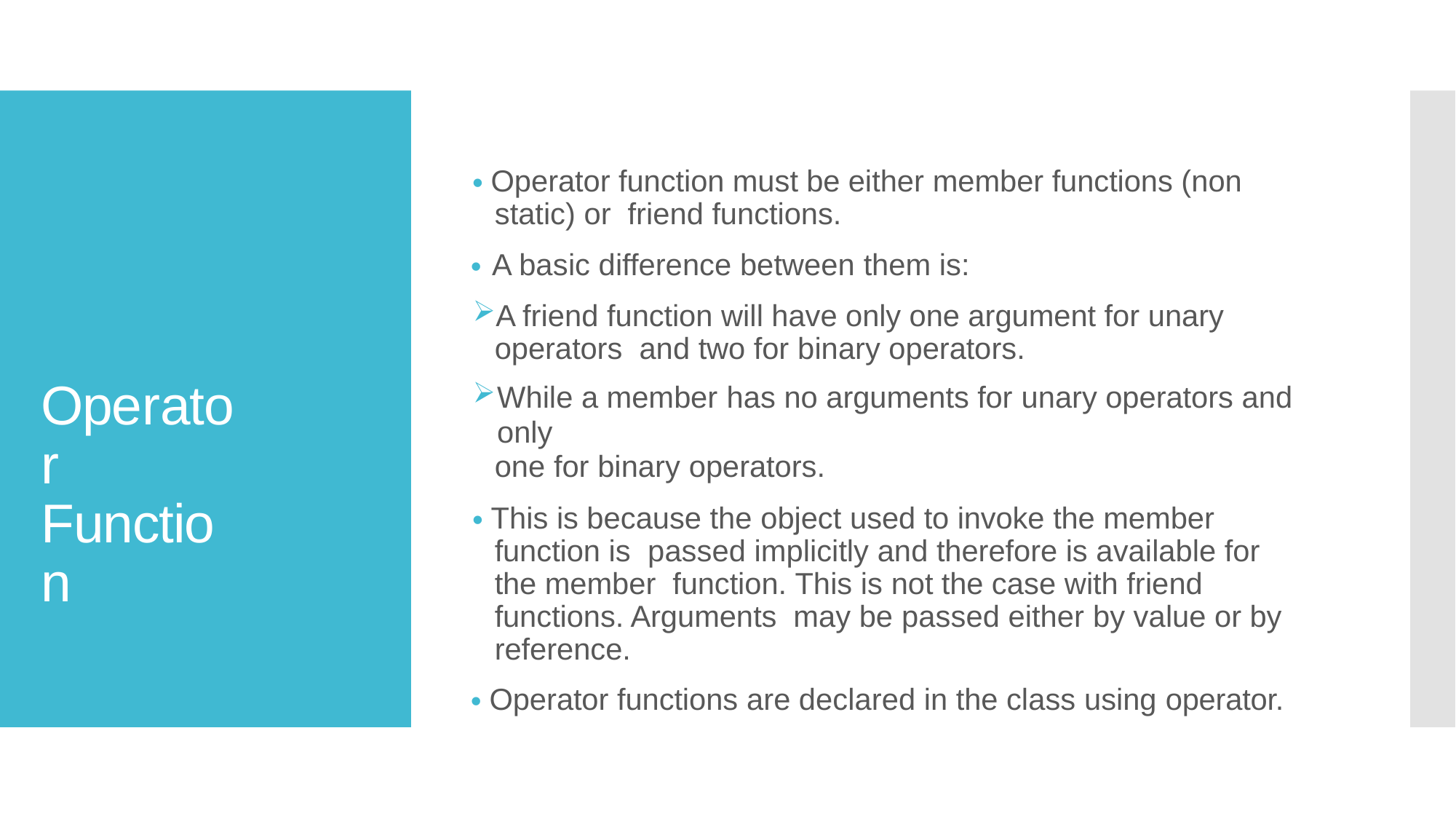

🞄 Operator function must be either member functions (non static) or  friend functions.
🞄 A basic difference between them is:
A friend function will have only one argument for unary operators  and two for binary operators.
While a member has no arguments for unary operators and only
one for binary operators.
🞄 This is because the object used to invoke the member function is  passed implicitly and therefore is available for the member  function. This is not the case with friend functions. Arguments  may be passed either by value or by reference.
🞄 Operator functions are declared in the class using operator.
Operator  Function